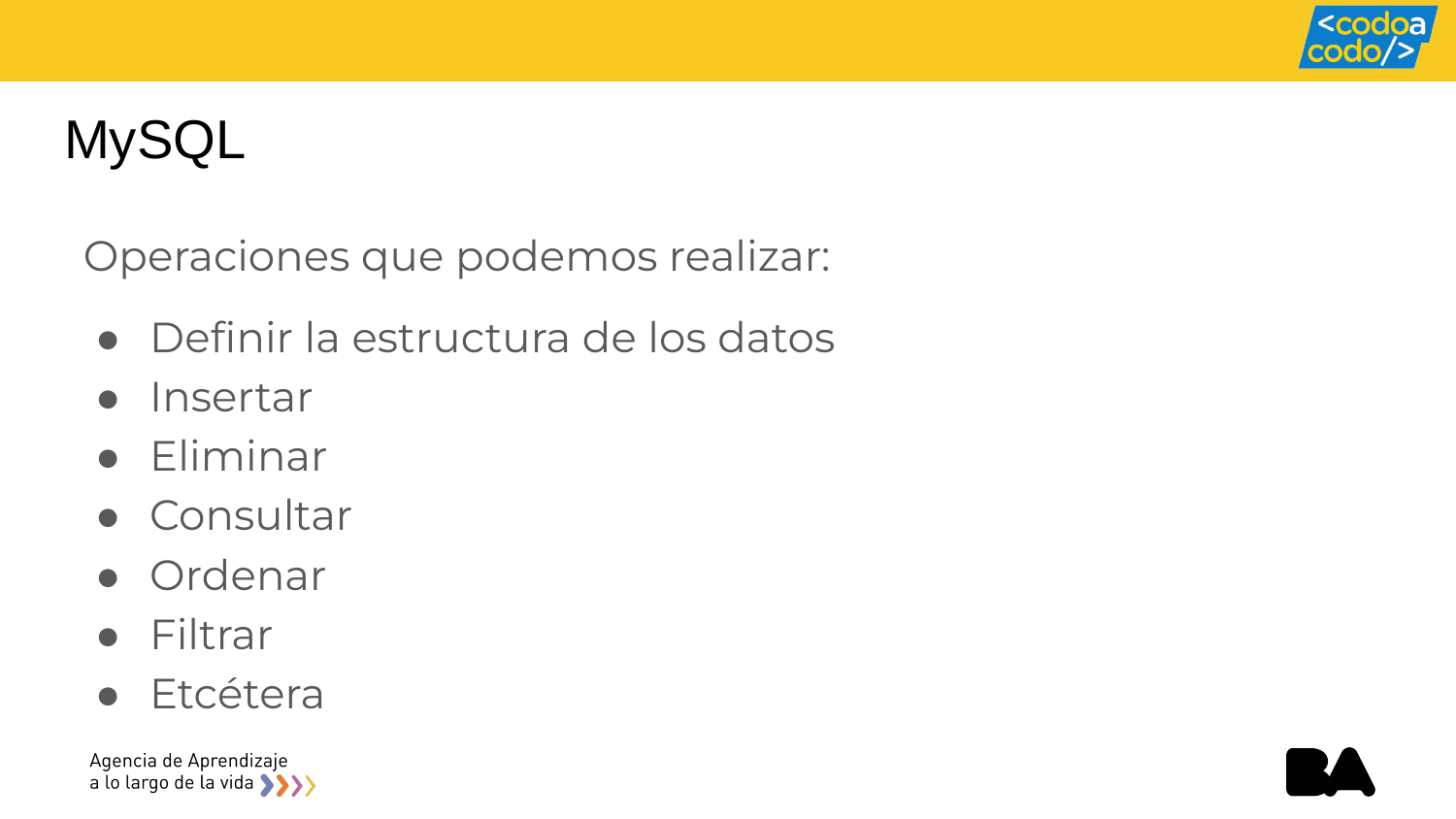

# MySQL
Operaciones que podemos realizar:
Definir la estructura de los datos
Insertar
Eliminar
Consultar
Ordenar
Filtrar
Etcétera